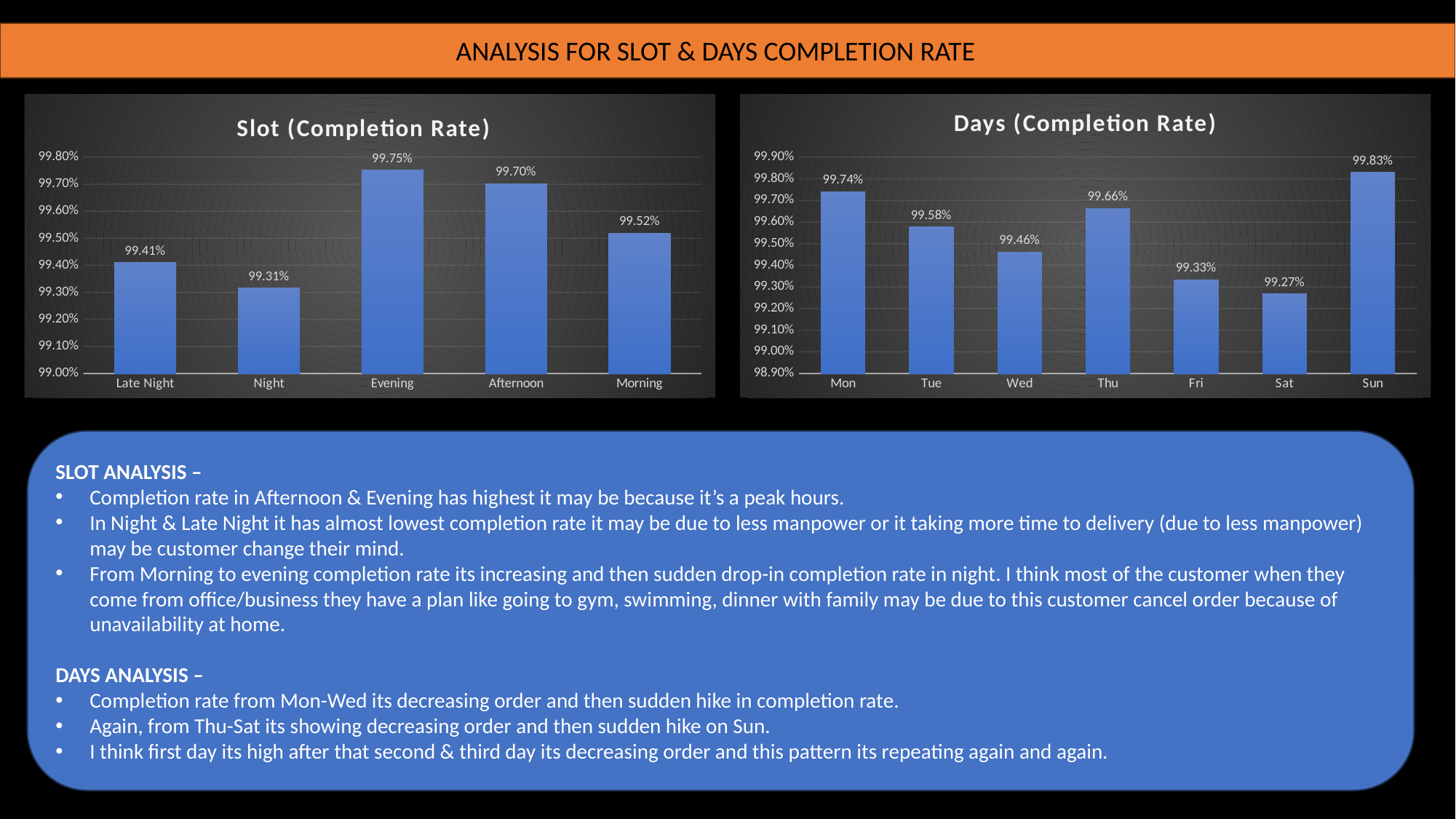

ANALYSIS FOR SLOT & DAYS COMPLETION RATE

### Chart: Slot (Completion Rate)

| Category |  |
|---|---|
| Late Night | 0.9941031941031941 |
| Night | 0.993149450153236 |
| Evening | 0.9975180505415162 |
| Afternoon | 0.9970164097463948 |
| Morning | 0.9951842546063652 |

### Chart: Days (Completion Rate)

| Category |  |
|---|---|
| Mon | 0.9974068071312804 |
| Tue | 0.9957792207792208 |
| Wed | 0.9946134347275032 |
| Thu | 0.9966278356836297 |
| Fri | 0.9933393884347563 |
| Sat | 0.9926686217008798 |
| Sun | 0.998298837538985 |

SLOT ANALYSIS –
Completion rate in Afternoon & Evening has highest it may be because it’s a peak hours.
In Night & Late Night it has almost lowest completion rate it may be due to less manpower or it taking more time to delivery (due to less manpower) may be customer change their mind.
From Morning to evening completion rate its increasing and then sudden drop-in completion rate in night. I think most of the customer when they come from office/business they have a plan like going to gym, swimming, dinner with family may be due to this customer cancel order because of unavailability at home.

DAYS ANALYSIS –
Completion rate from Mon-Wed its decreasing order and then sudden hike in completion rate.
Again, from Thu-Sat its showing decreasing order and then sudden hike on Sun.
I think first day its high after that second & third day its decreasing order and this pattern its repeating again and again.